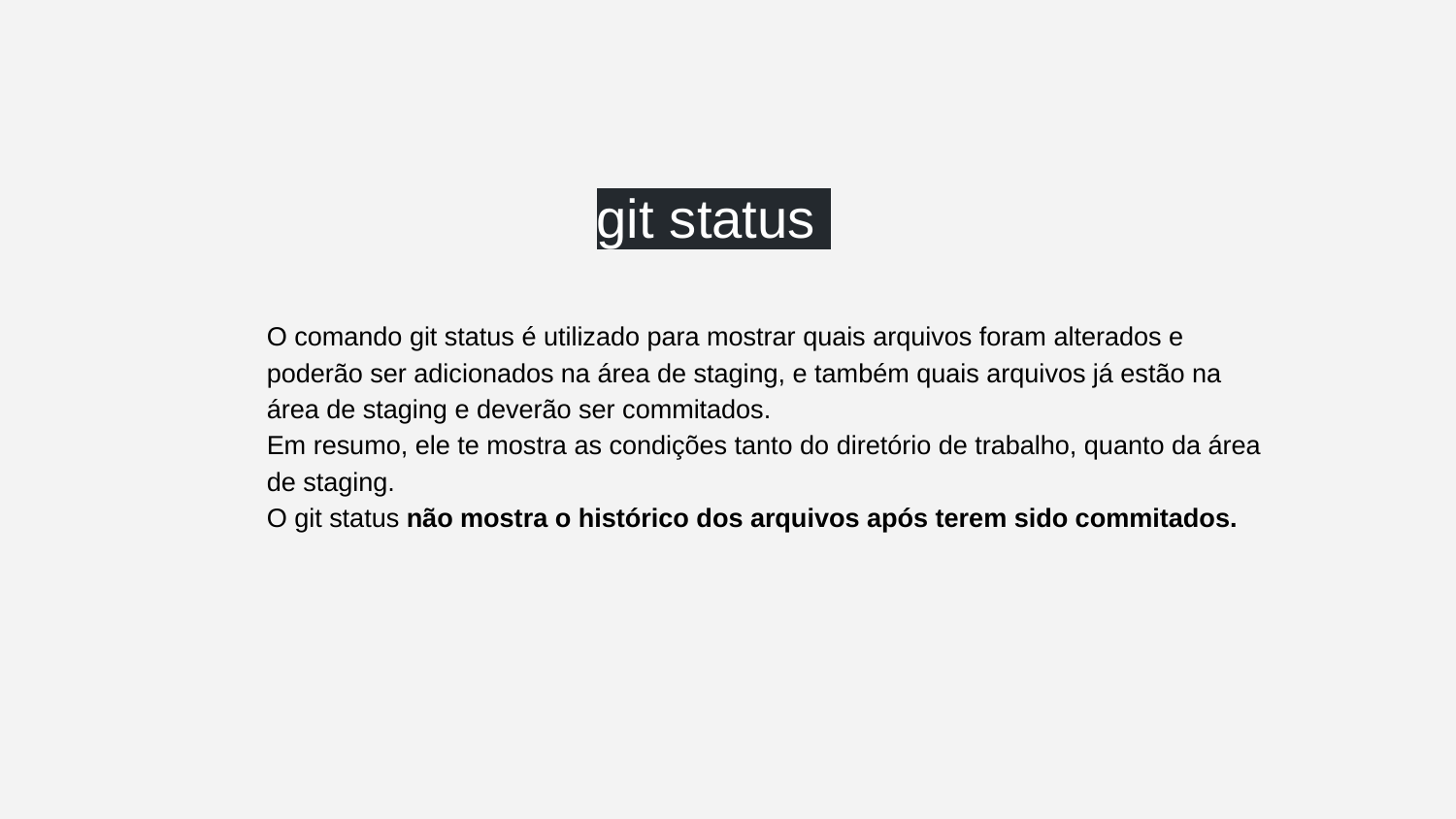

git status
O comando git status é utilizado para mostrar quais arquivos foram alterados e poderão ser adicionados na área de staging, e também quais arquivos já estão na área de staging e deverão ser commitados.
Em resumo, ele te mostra as condições tanto do diretório de trabalho, quanto da área de staging.
O git status não mostra o histórico dos arquivos após terem sido commitados.